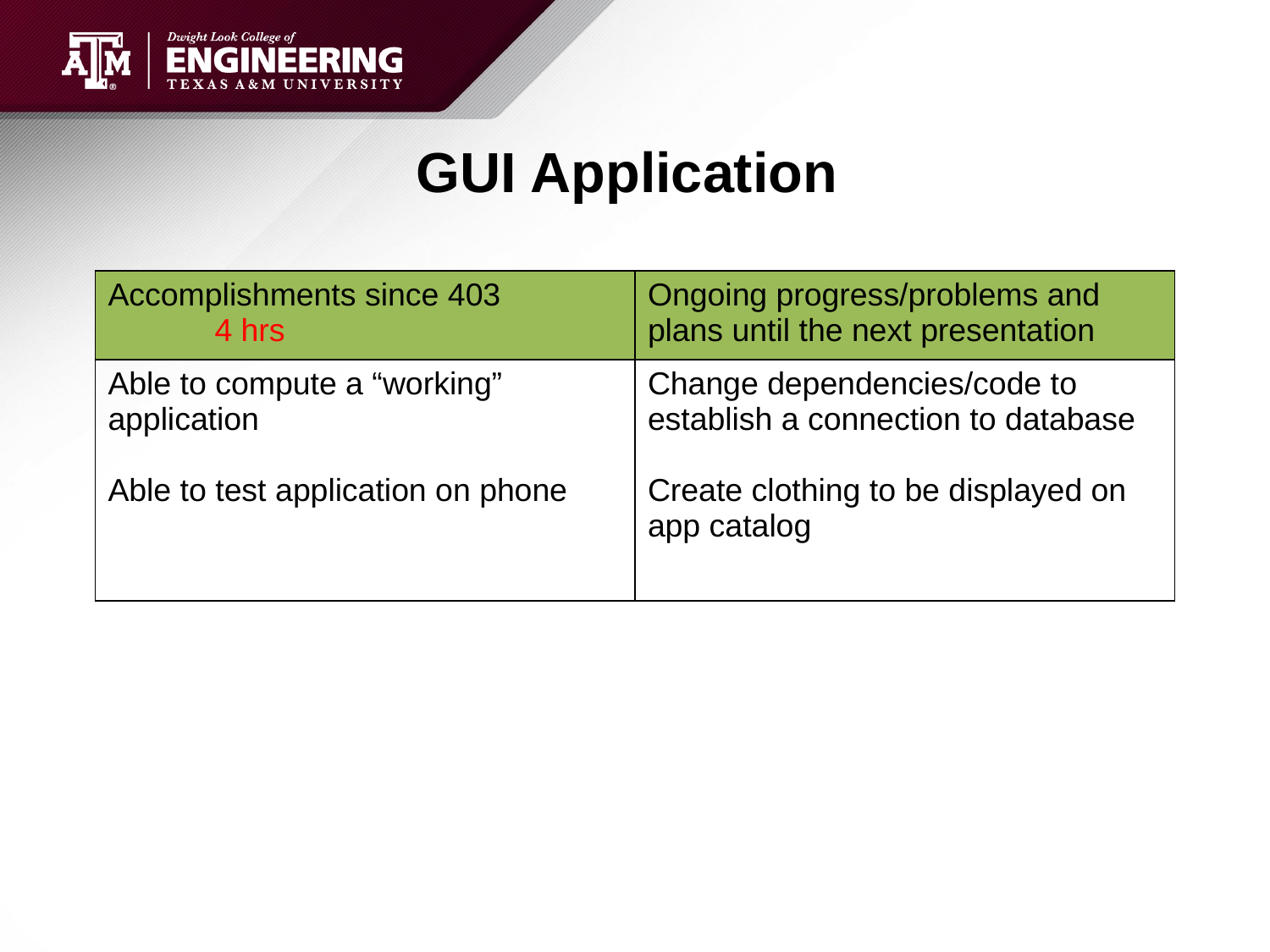

# GUI Application

| Accomplishments since 403 4 hrs | Ongoing progress/problems and plans until the next presentation |
| --- | --- |
| Able to compute a “working” application Able to test application on phone | Change dependencies/code to establish a connection to database Create clothing to be displayed on app catalog |